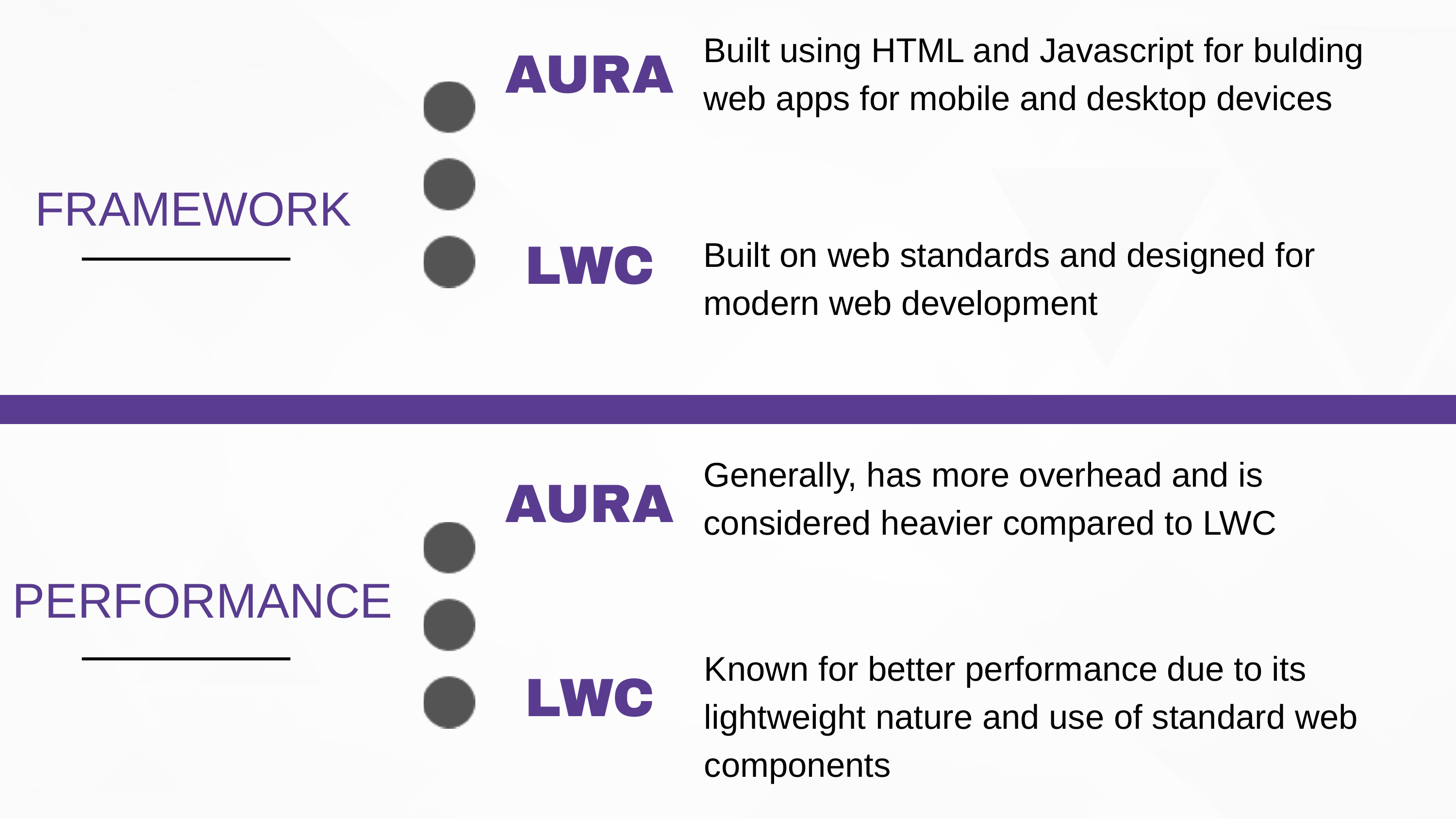

Built using HTML and Javascript for bulding web apps for mobile and desktop devices
AURA

FRAMEWORK
LWC
Built on web standards and designed for modern web development

Generally, has more overhead and is considered heavier compared to LWC
AURA

PERFORMANCE
Known for better performance due to its lightweight nature and use of standard web components
LWC